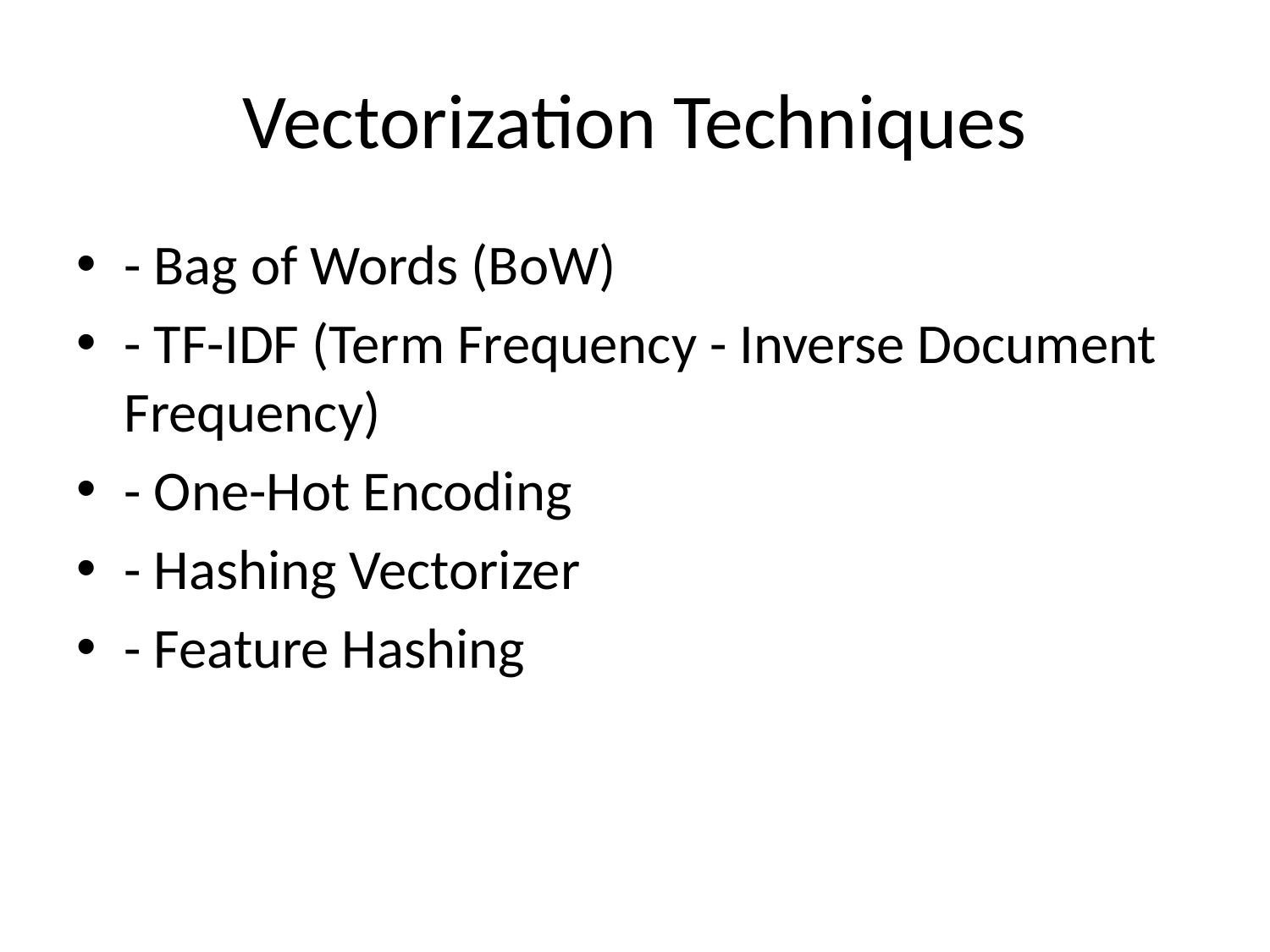

# Vectorization Techniques
- Bag of Words (BoW)
- TF-IDF (Term Frequency - Inverse Document Frequency)
- One-Hot Encoding
- Hashing Vectorizer
- Feature Hashing